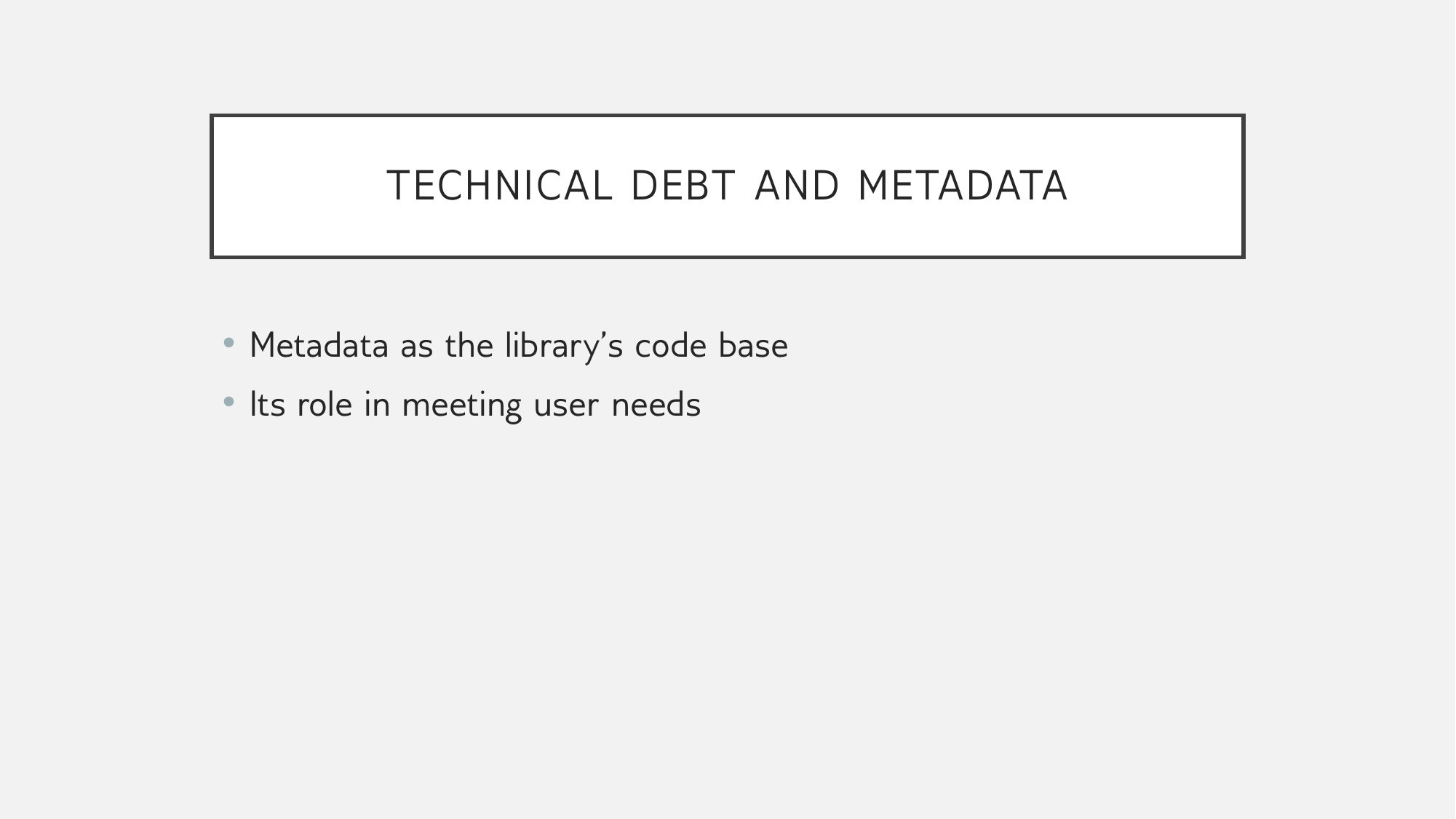

# Technical debt and metadata
Metadata as the library’s code base
Its role in meeting user needs